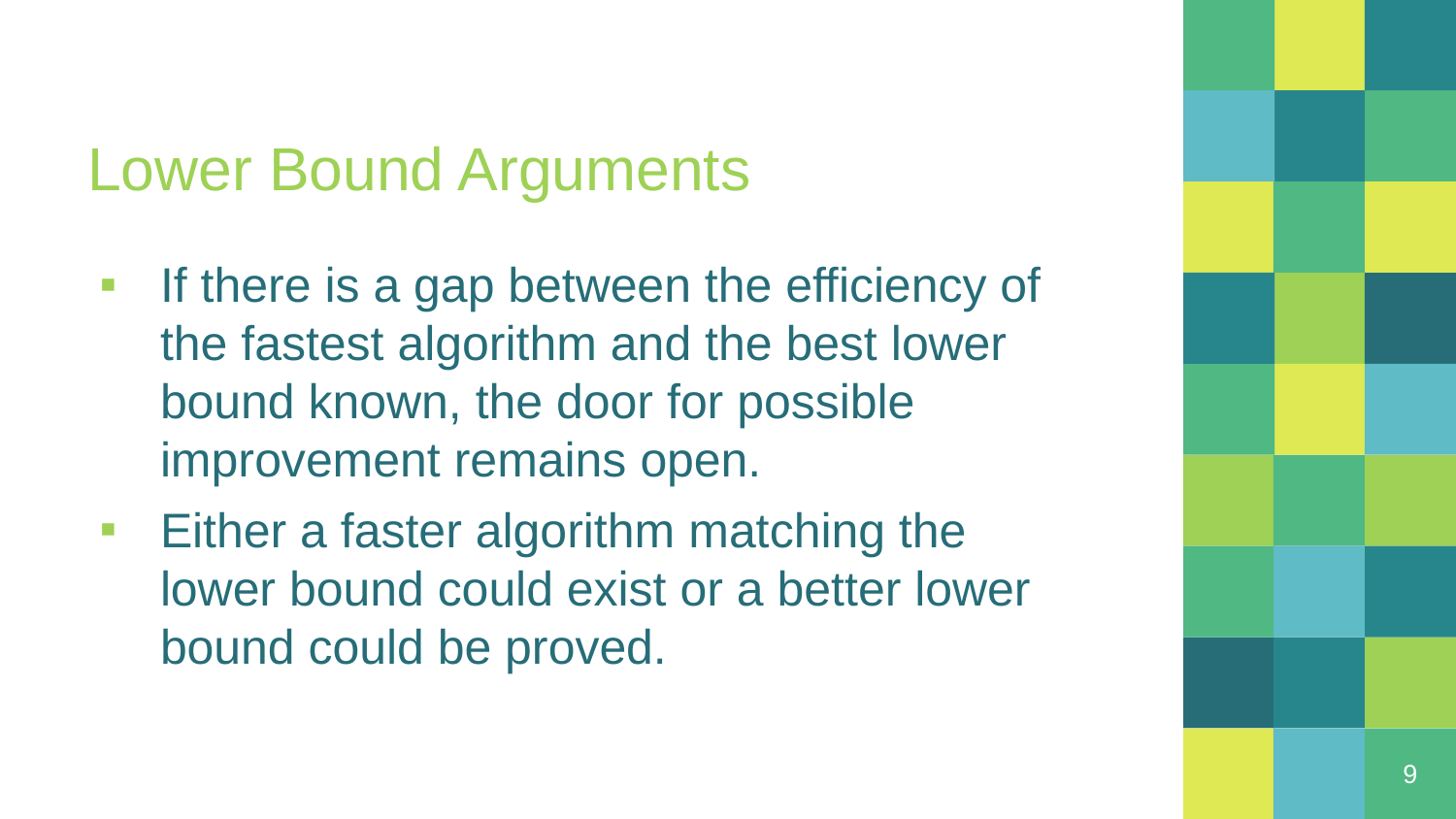

# Lower Bound Arguments
If there is a gap between the efficiency of the fastest algorithm and the best lower bound known, the door for possible improvement remains open.
Either a faster algorithm matching the lower bound could exist or a better lower bound could be proved.
9